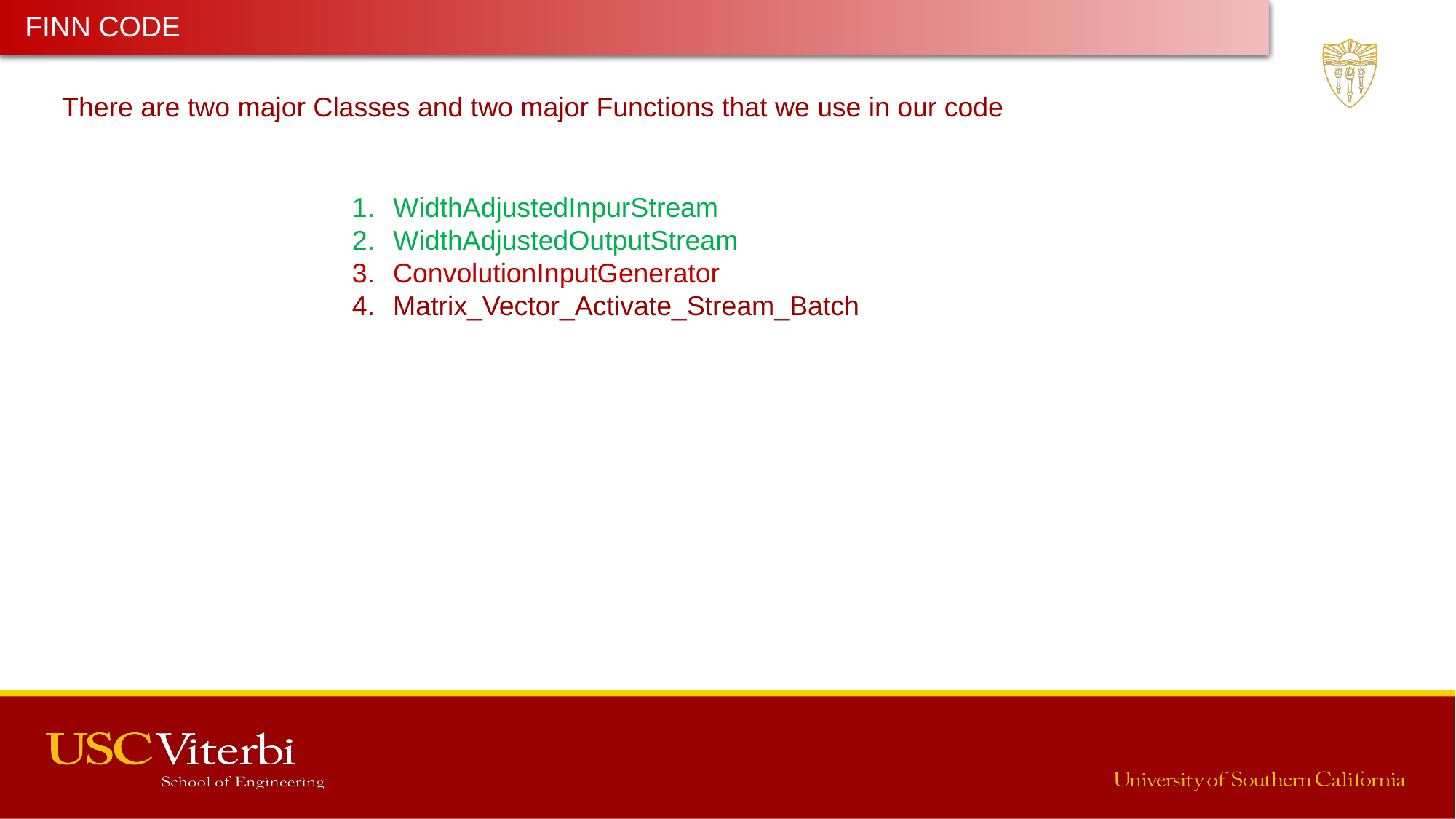

FINN CODE

Latest Progress                                                                                         link fault error in table

There are two major Classes and two major Functions that we use in our code
WidthAdjustedInpurStream
WidthAdjustedOutputStream
ConvolutionInputGenerator
Matrix_Vector_Activate_Stream_Batch